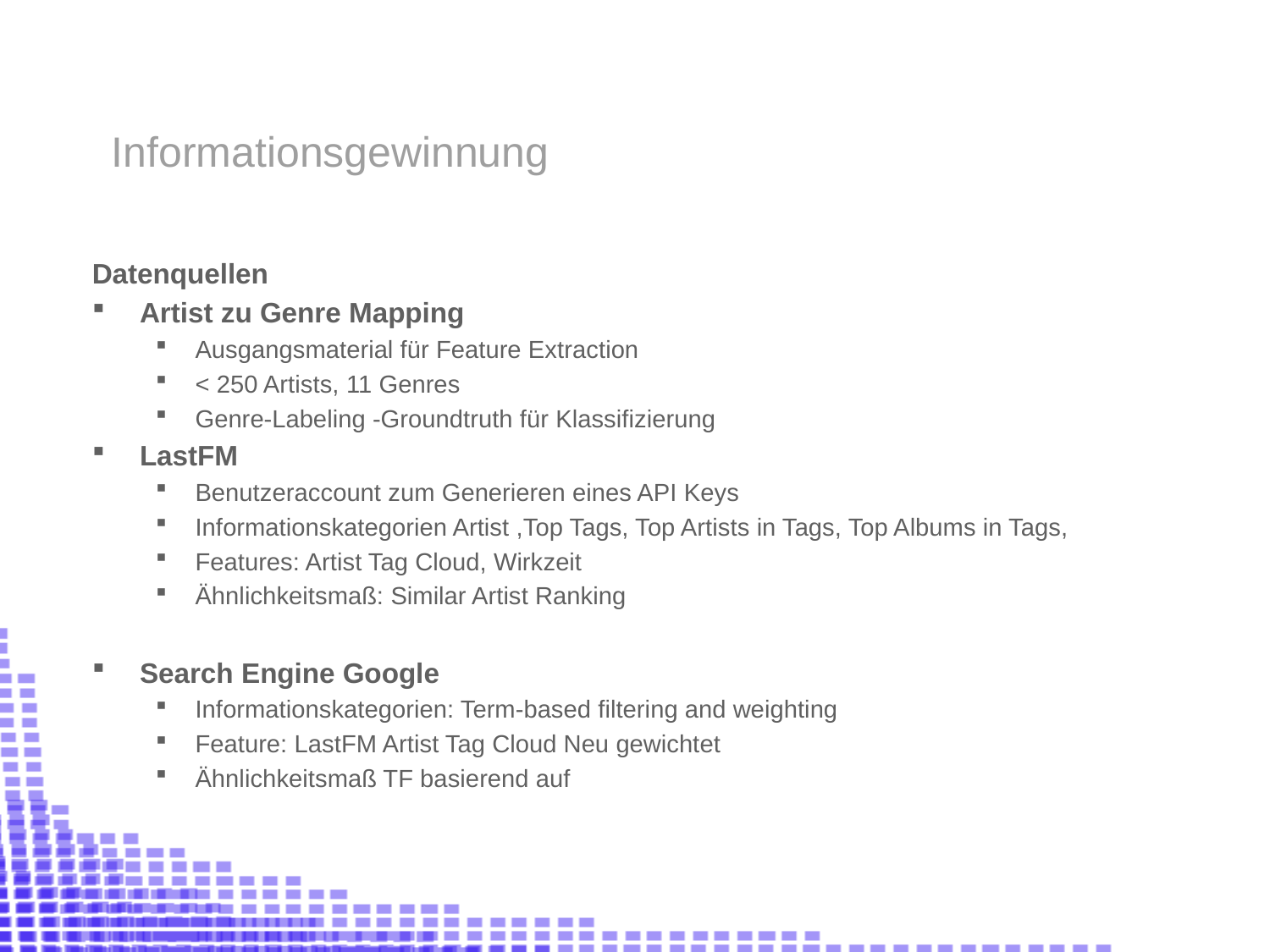

Informationsgewinnung
Datenquellen
Artist zu Genre Mapping
Ausgangsmaterial für Feature Extraction
< 250 Artists, 11 Genres
Genre-Labeling -Groundtruth für Klassifizierung
LastFM
Benutzeraccount zum Generieren eines API Keys
Informationskategorien Artist ,Top Tags, Top Artists in Tags, Top Albums in Tags,
Features: Artist Tag Cloud, Wirkzeit
Ähnlichkeitsmaß: Similar Artist Ranking

Search Engine Google
Informationskategorien: Term-based filtering and weighting
Feature: LastFM Artist Tag Cloud Neu gewichtet
Ähnlichkeitsmaß TF basierend auf